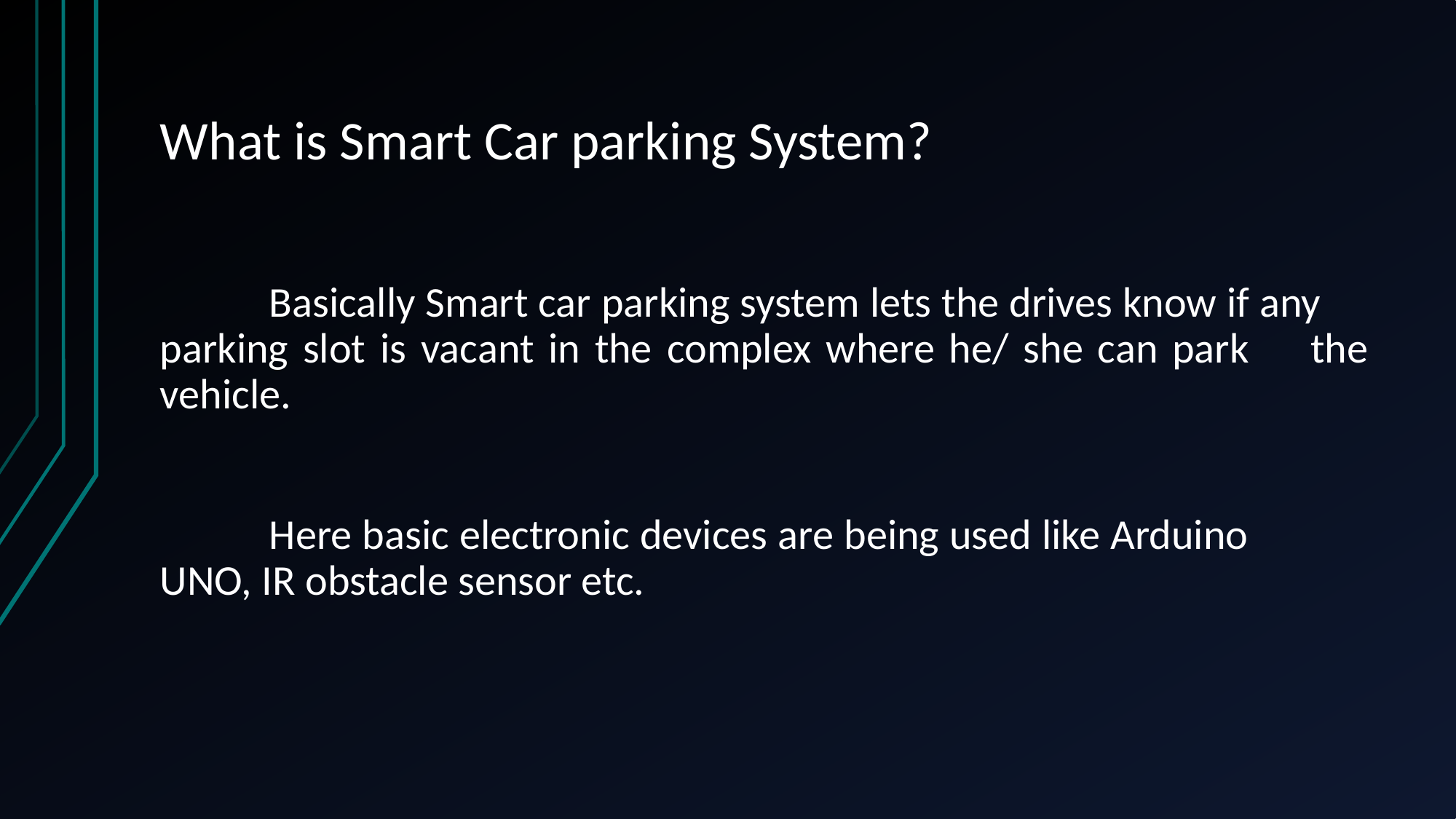

# What is Smart Car parking System?

	Basically Smart car parking system lets the drives know if any 	parking slot is vacant in the complex where he/ she can park 	the vehicle.

	Here basic electronic devices are being used like Arduino 	UNO, IR obstacle sensor etc.